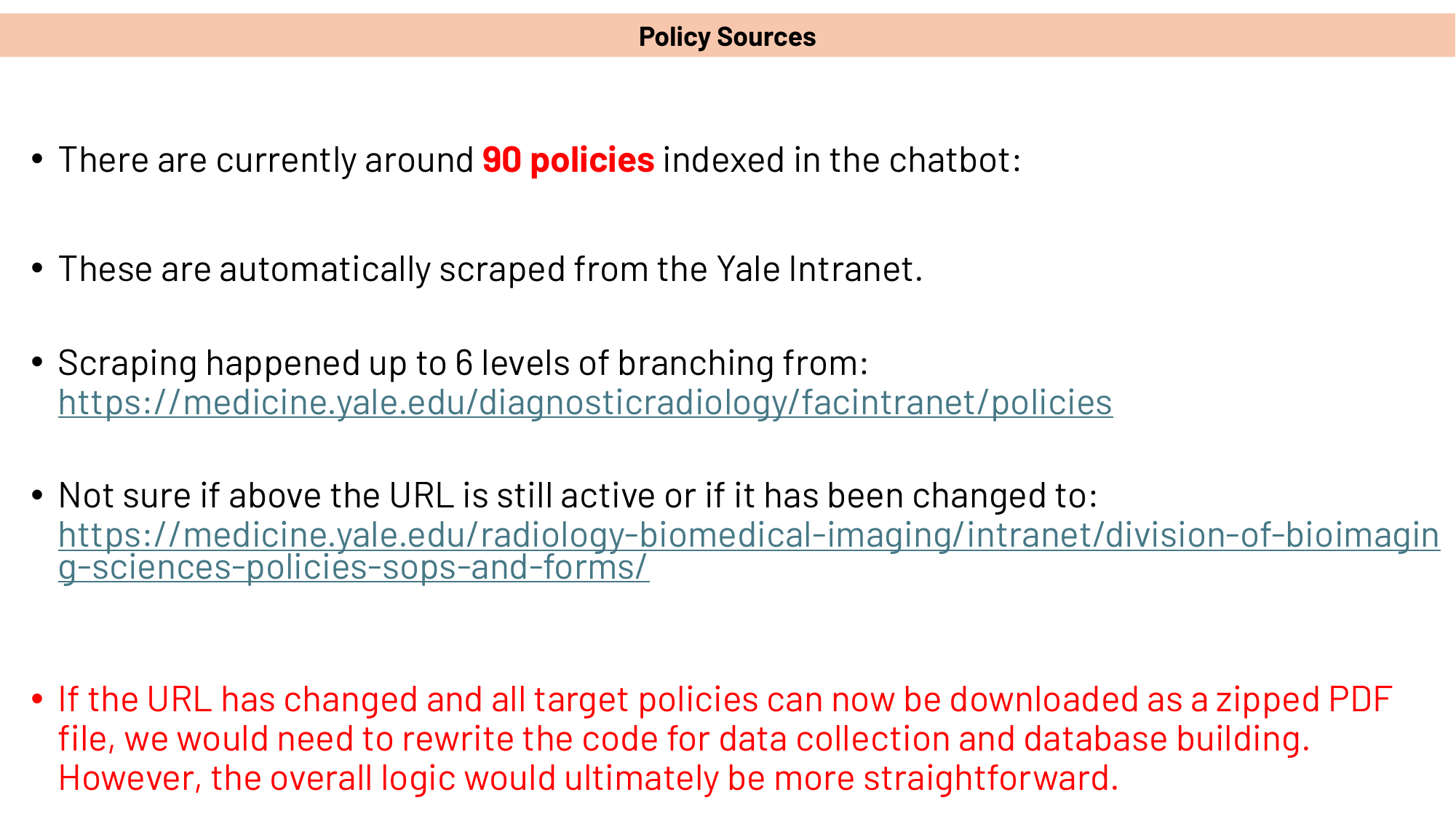

Policy Sources

There are currently around 90 policies indexed in the chatbot:

These are automatically scraped from the Yale Intranet.
Scraping happened up to 6 levels of branching from:
https://medicine.yale.edu/diagnosticradiology/facintranet/policies
Not sure if above the URL is still active or if it has been changed to:
https://medicine.yale.edu/radiology-biomedical-imaging/intranet/division-of-bioimaging-sciences-policies-sops-and-forms/
If the URL has changed and all target policies can now be downloaded as a zipped PDF file, we would need to rewrite the code for data collection and database building. However, the overall logic would ultimately be more straightforward.